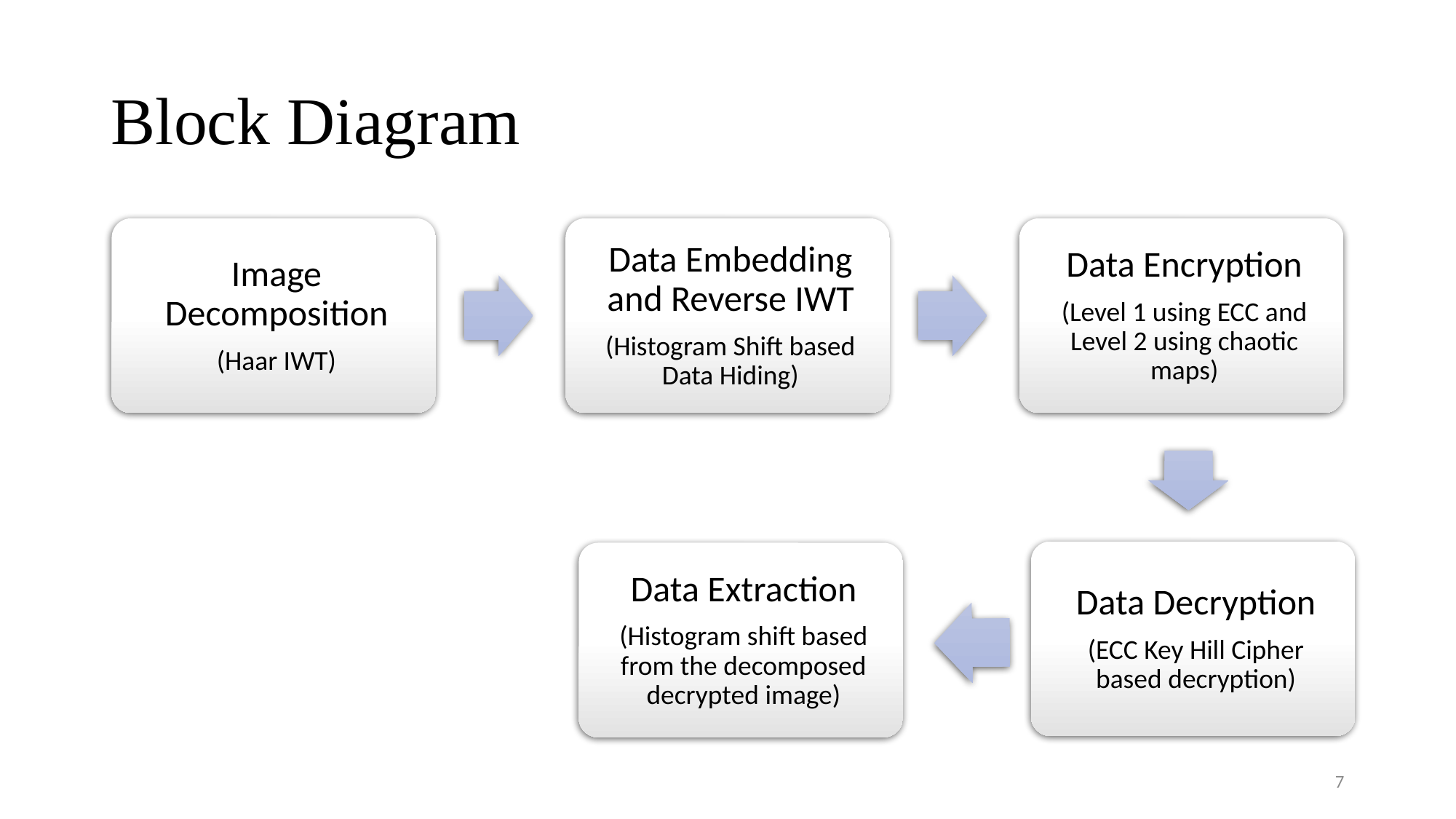

# Block Diagram
Image Decomposition
(Haar IWT)

Data Embedding and Reverse IWT
(Histogram Shift based Data Hiding)

Data Encryption
(Level 1 using ECC and Level 2 using chaotic maps)

Data Extraction
(Histogram shift based from the decomposed decrypted image)

Data Decryption
(ECC Key Hill Cipher based decryption)
7